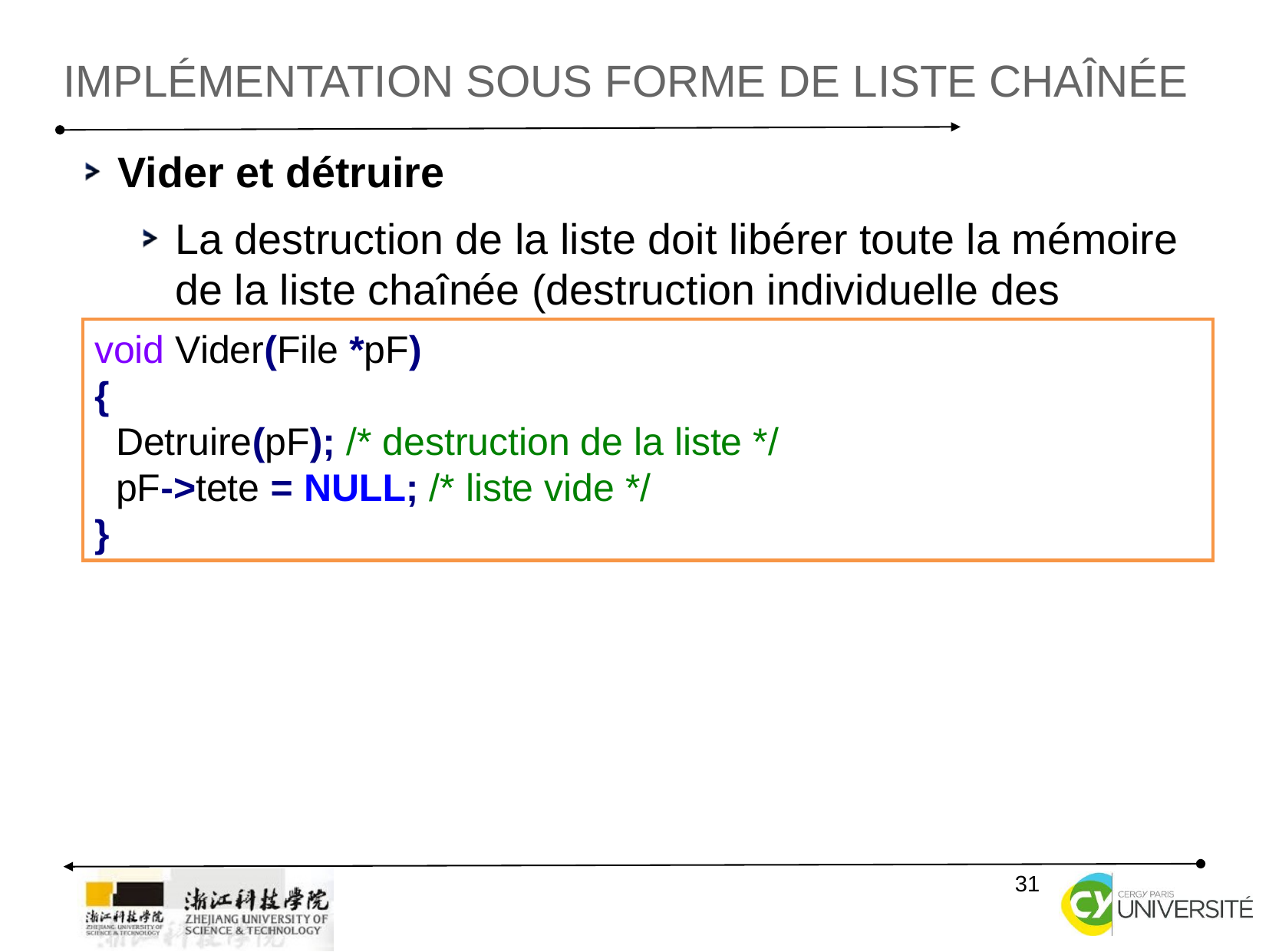

IMPLÉMENTATION SOUS FORME DE LISTE CHAÎNÉE
Vider et détruire
La destruction de la liste doit libérer toute la mémoire de la liste chaînée (destruction individuelle des cellules).
void Vider(File *pF)
{
  Detruire(pF); /* destruction de la liste */
  pF->tete = NULL; /* liste vide */
}